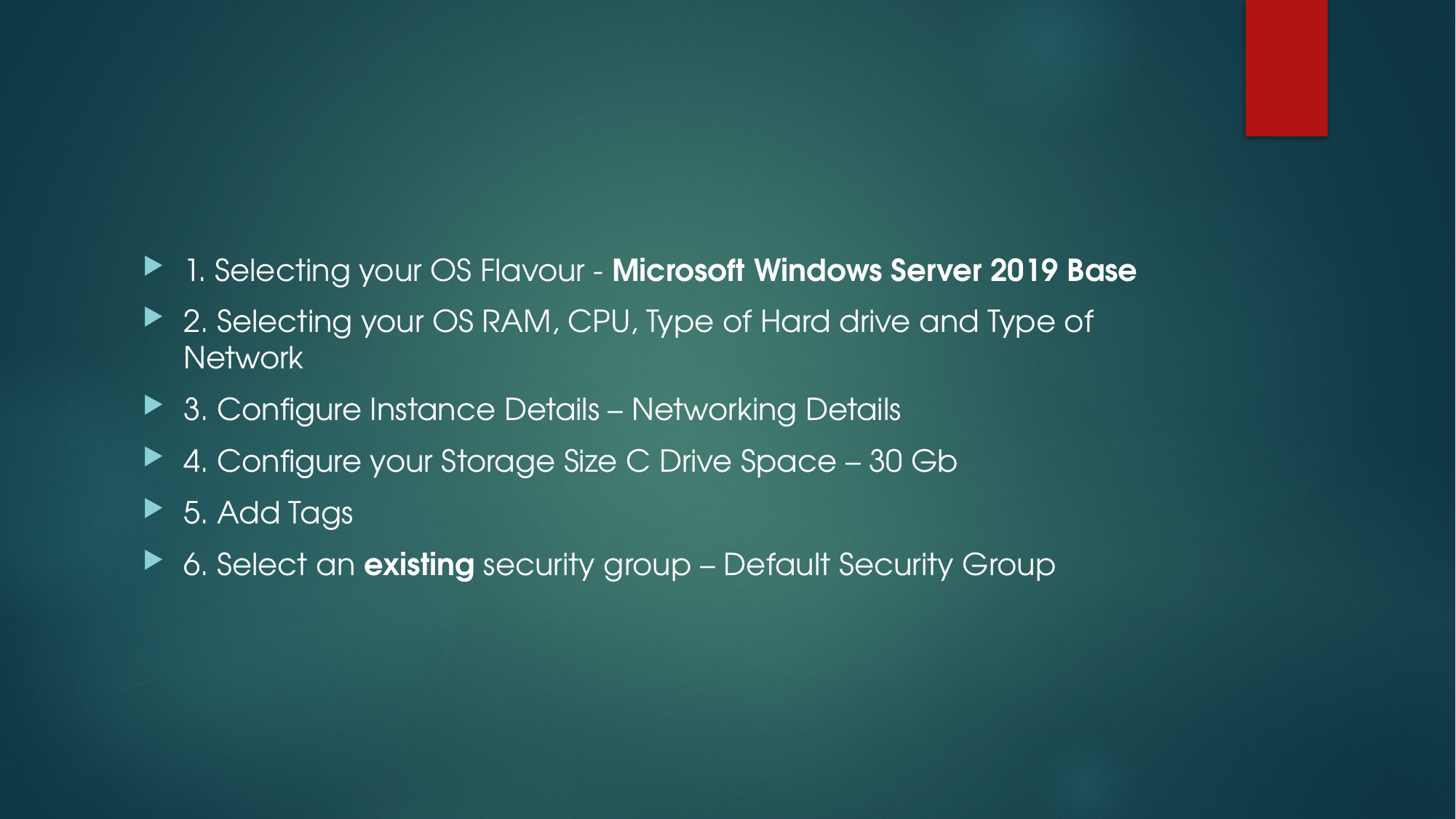

#
1. Selecting your OS Flavour - Microsoft Windows Server 2019 Base
2. Selecting your OS RAM, CPU, Type of Hard drive and Type of Network
3. Configure Instance Details – Networking Details
4. Configure your Storage Size C Drive Space – 30 Gb
5. Add Tags
6. Select an existing security group – Default Security Group